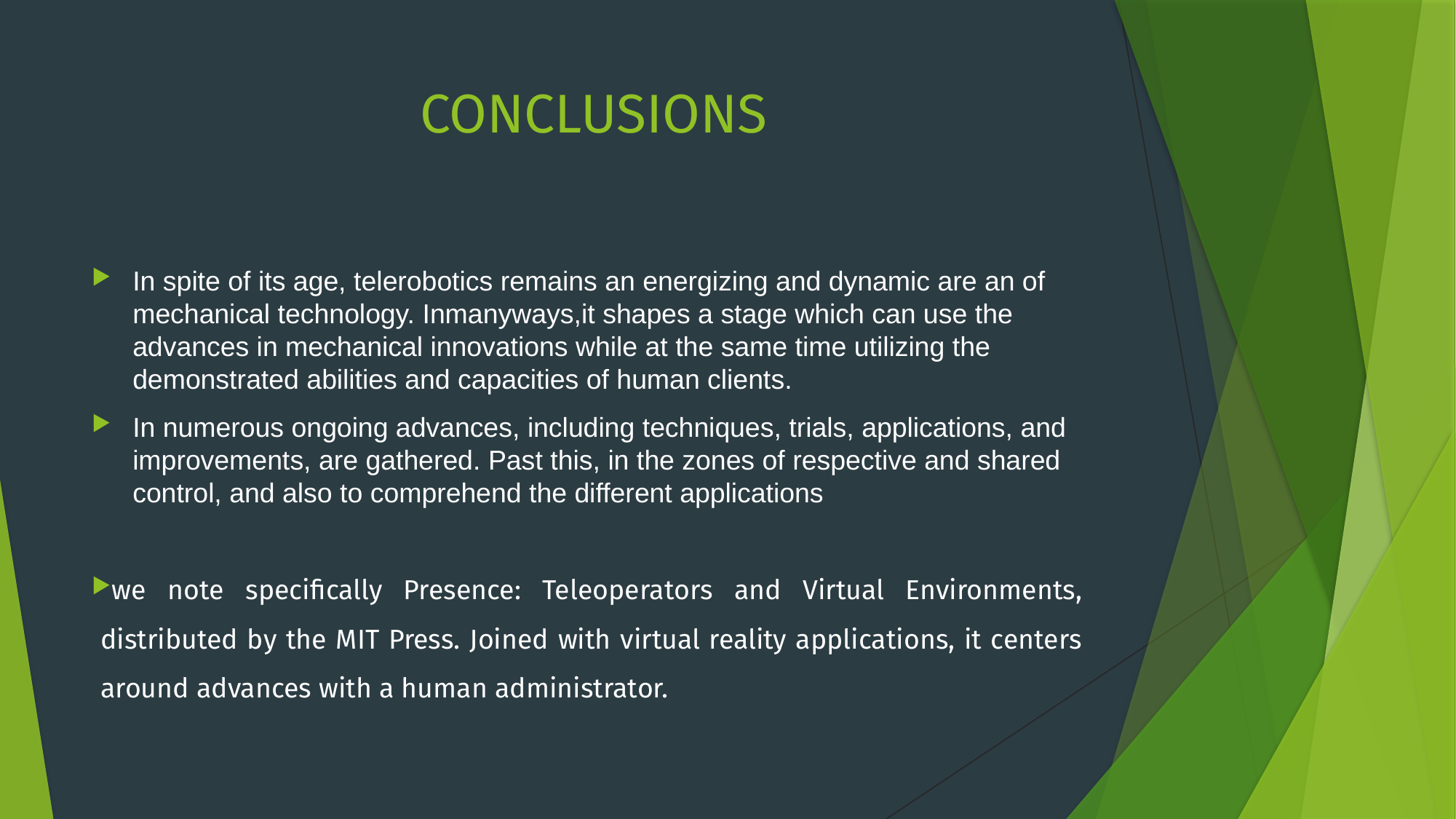

# CONCLUSIONS
In spite of its age, telerobotics remains an energizing and dynamic are an of mechanical technology. Inmanyways,it shapes a stage which can use the advances in mechanical innovations while at the same time utilizing the demonstrated abilities and capacities of human clients.
In numerous ongoing advances, including techniques, trials, applications, and improvements, are gathered. Past this, in the zones of respective and shared control, and also to comprehend the different applications

we note specifically Presence: Teleoperators and Virtual Environments, distributed by the MIT Press. Joined with virtual reality applications, it centers around advances with a human administrator.